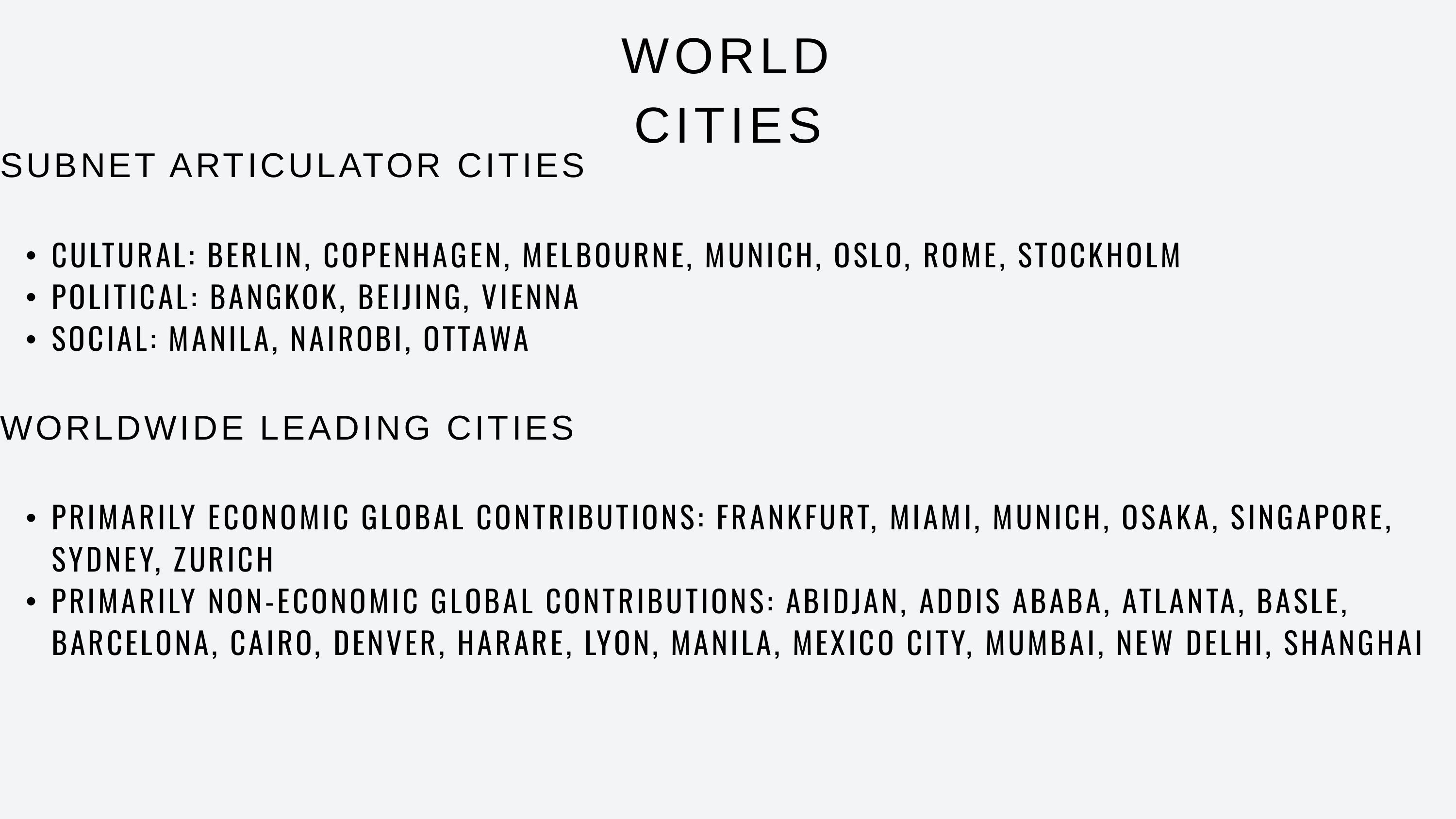

WORLD CITIES
SUBNET ARTICULATOR CITIES

CULTURAL: BERLIN, COPENHAGEN, MELBOURNE, MUNICH, OSLO, ROME, STOCKHOLM
POLITICAL: BANGKOK, BEIJING, VIENNA
SOCIAL: MANILA, NAIROBI, OTTAWA

WORLDWIDE LEADING CITIES

PRIMARILY ECONOMIC GLOBAL CONTRIBUTIONS: FRANKFURT, MIAMI, MUNICH, OSAKA, SINGAPORE, SYDNEY, ZURICH
PRIMARILY NON-ECONOMIC GLOBAL CONTRIBUTIONS: ABIDJAN, ADDIS ABABA, ATLANTA, BASLE, BARCELONA, CAIRO, DENVER, HARARE, LYON, MANILA, MEXICO CITY, MUMBAI, NEW DELHI, SHANGHAI